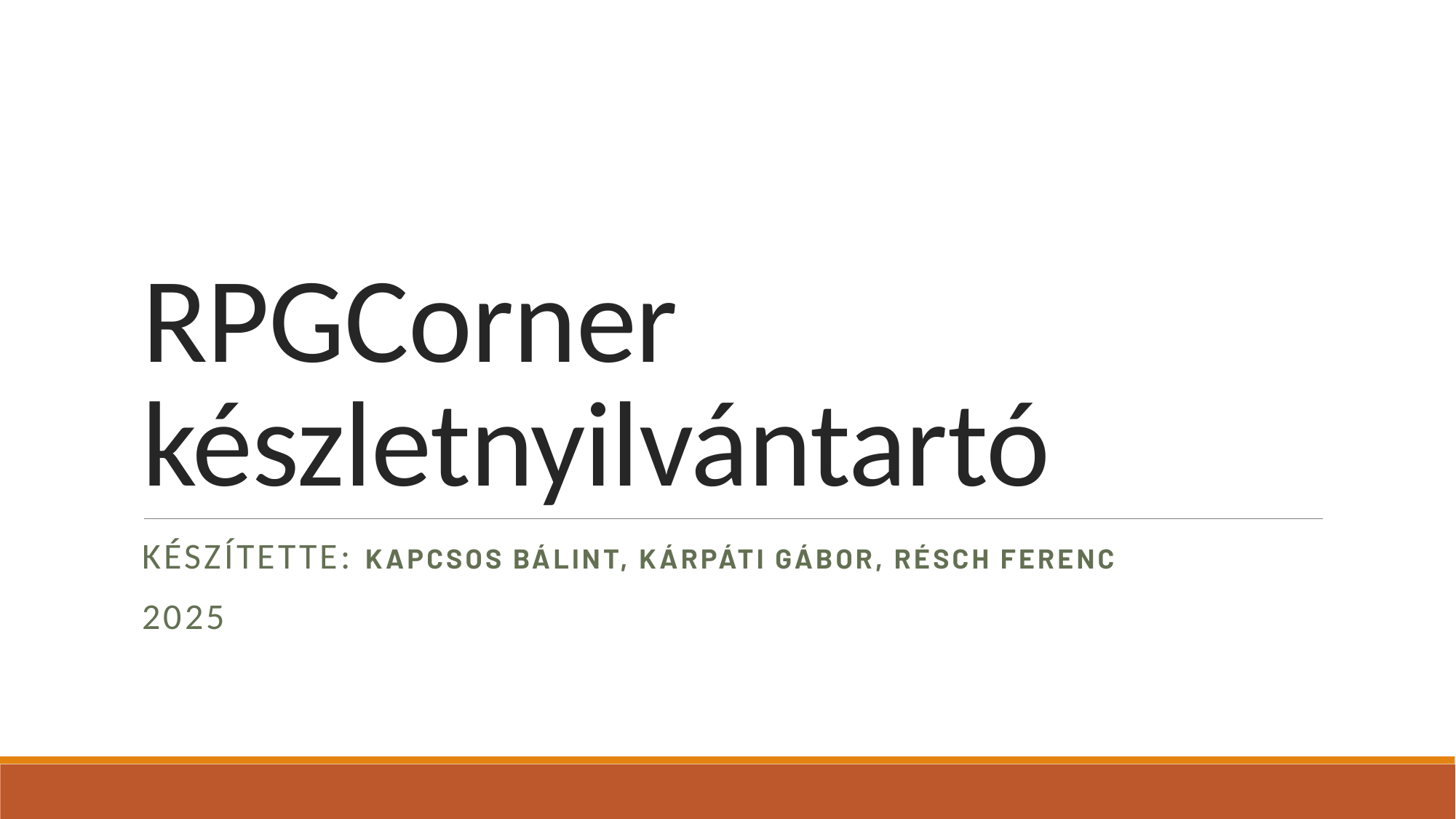

# RPGCorner készletnyilvántartó
Készítette: Kapcsos Bálint, Kárpáti Gábor, Résch Ferenc
2025